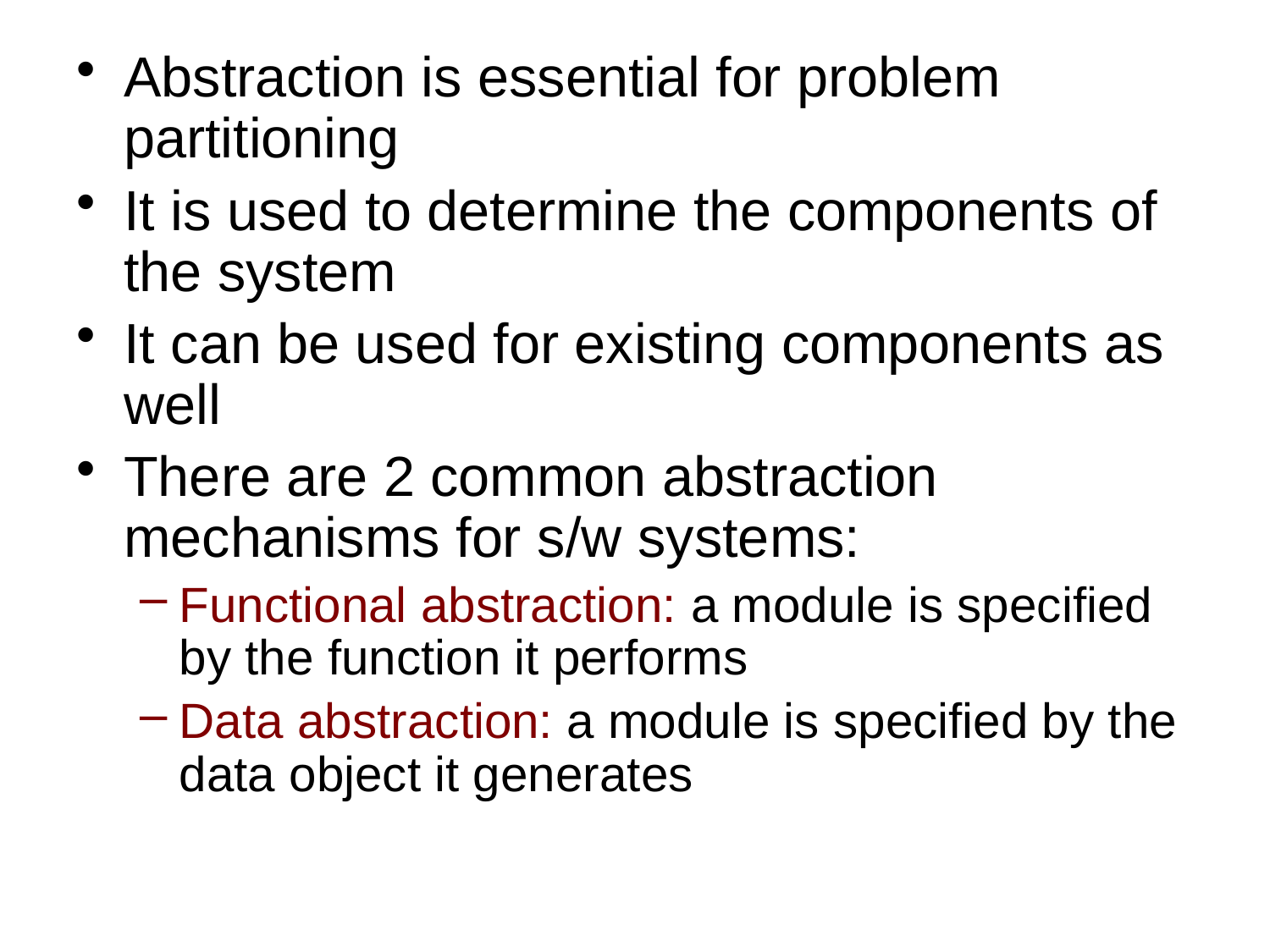

Abstraction is essential for problem partitioning
It is used to determine the components of the system
It can be used for existing components as well
There are 2 common abstraction mechanisms for s/w systems:
Functional abstraction: a module is specified by the function it performs
Data abstraction: a module is specified by the data object it generates